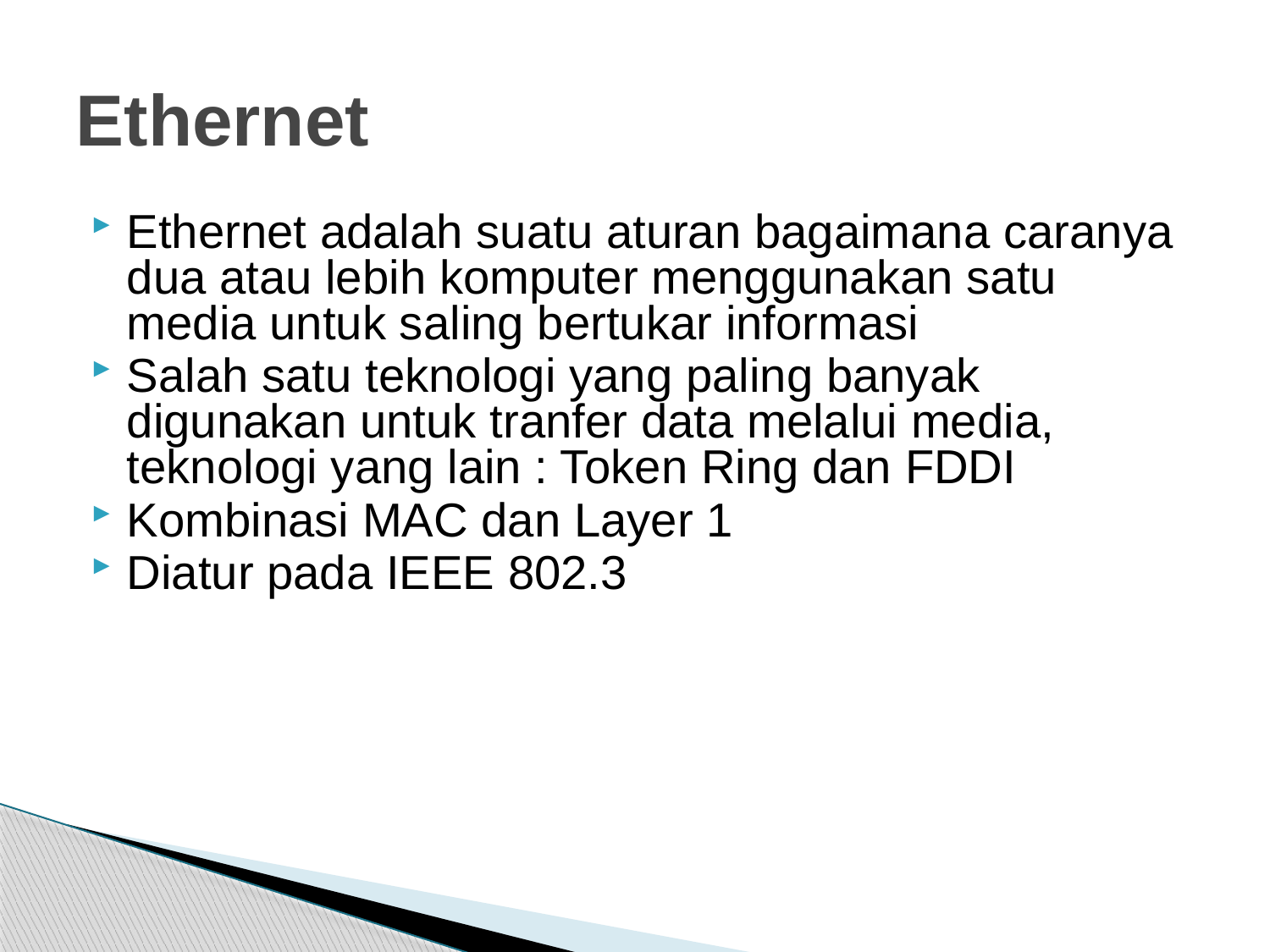

# Ethernet
Ethernet adalah suatu aturan bagaimana caranya dua atau lebih komputer menggunakan satu media untuk saling bertukar informasi
Salah satu teknologi yang paling banyak digunakan untuk tranfer data melalui media, teknologi yang lain : Token Ring dan FDDI
Kombinasi MAC dan Layer 1
Diatur pada IEEE 802.3